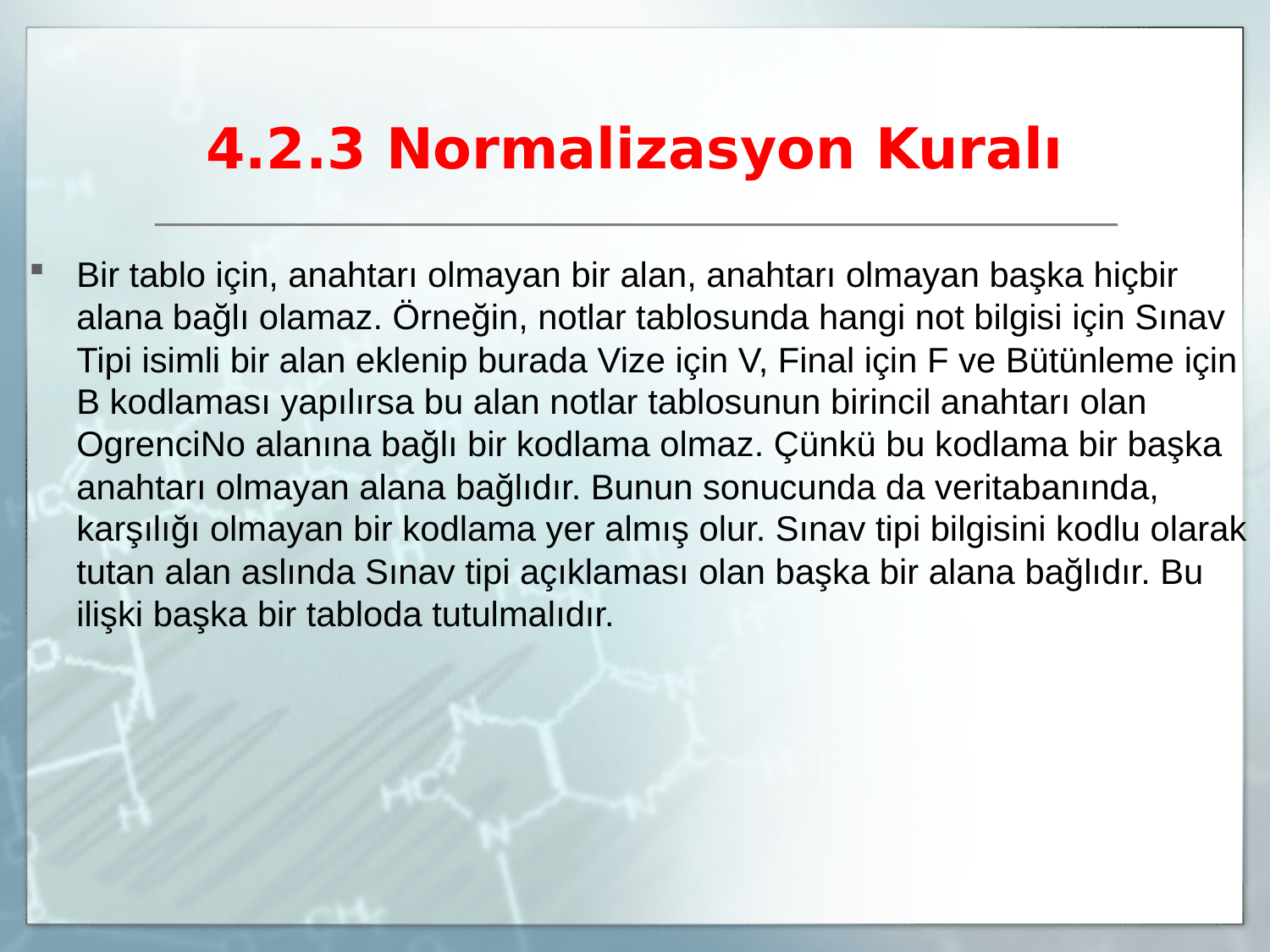

# 4.2.3 Normalizasyon Kuralı
Bir tablo için, anahtarı olmayan bir alan, anahtarı olmayan başka hiçbir alana bağlı olamaz. Örneğin, notlar tablosunda hangi not bilgisi için Sınav Tipi isimli bir alan eklenip burada Vize için V, Final için F ve Bütünleme için B kodlaması yapılırsa bu alan notlar tablosunun birincil anahtarı olan OgrenciNo alanına bağlı bir kodlama olmaz. Çünkü bu kodlama bir başka anahtarı olmayan alana bağlıdır. Bunun sonucunda da veritabanında, karşılığı olmayan bir kodlama yer almış olur. Sınav tipi bilgisini kodlu olarak tutan alan aslında Sınav tipi açıklaması olan başka bir alana bağlıdır. Bu ilişki başka bir tabloda tutulmalıdır.